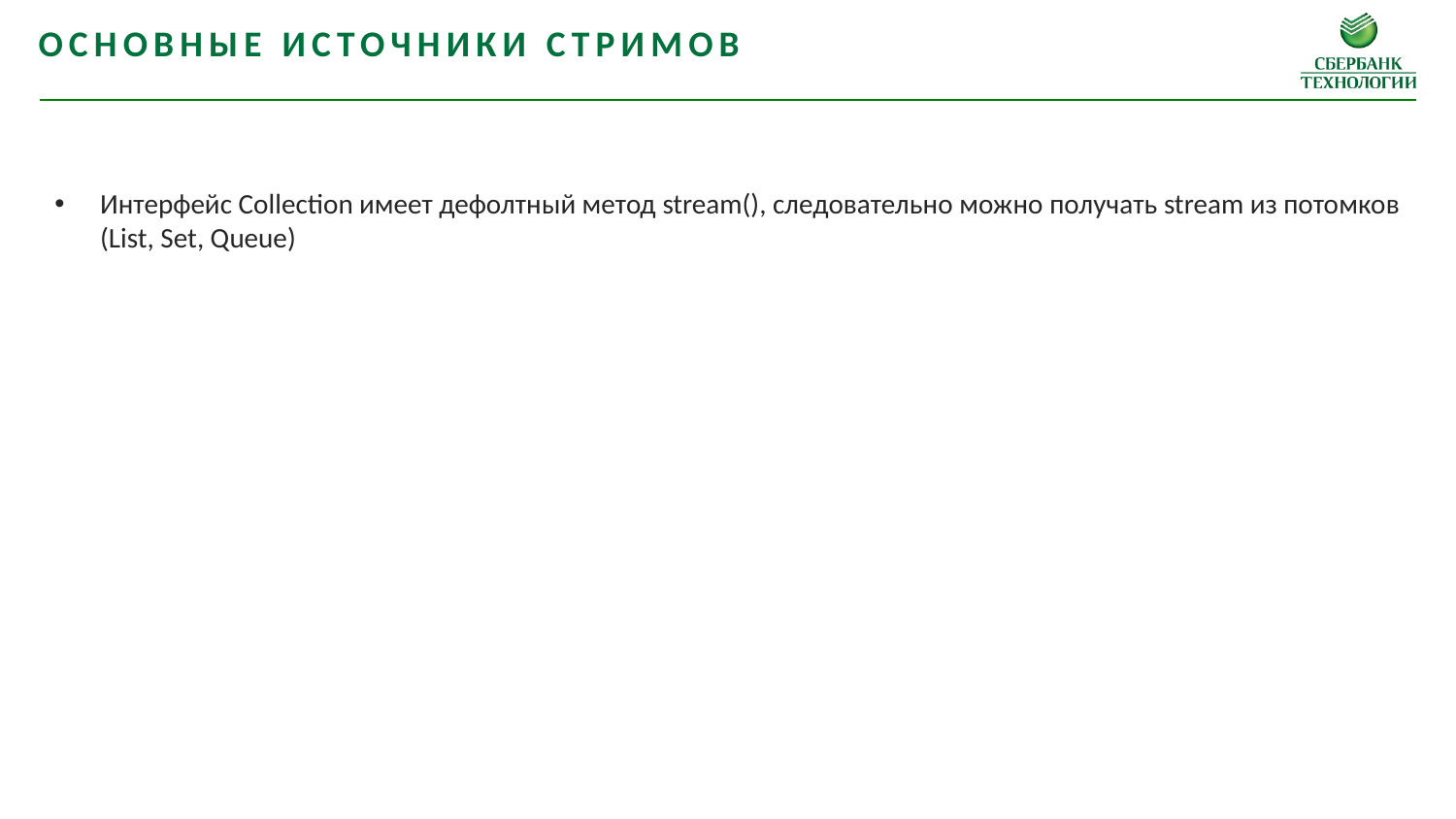

Основные Источники стримов
Интерфейс Collection имеет дефолтный метод stream(), следовательно можно получать stream из потомков (List, Set, Queue)